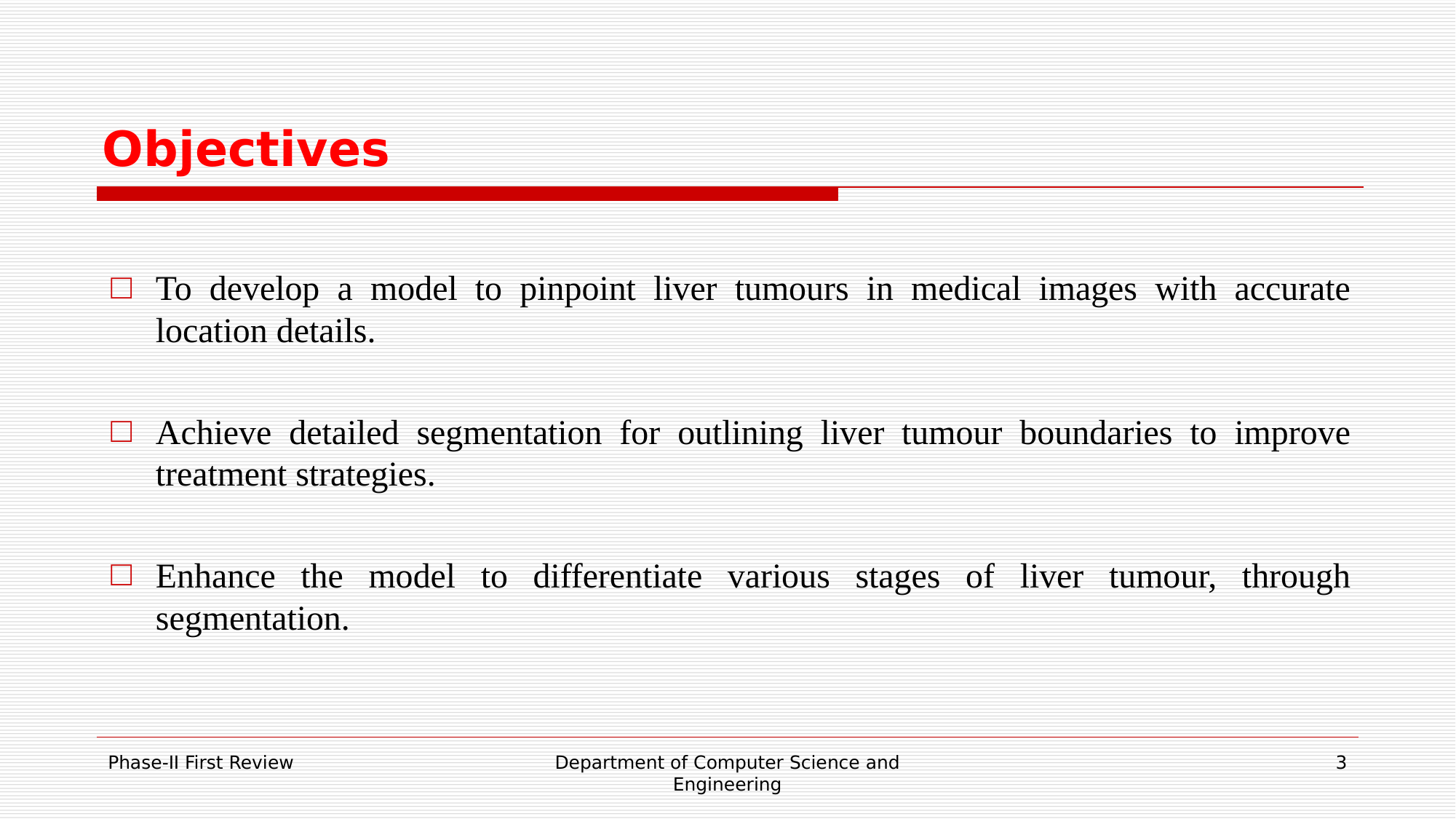

# Objectives

To develop a model to pinpoint liver tumours in medical images with accurate location details.

Achieve detailed segmentation for outlining liver tumour boundaries to improve treatment strategies.

Enhance the model to differentiate various stages of liver tumour, through segmentation.

Phase-II First Review
Department of Computer Science and Engineering
3